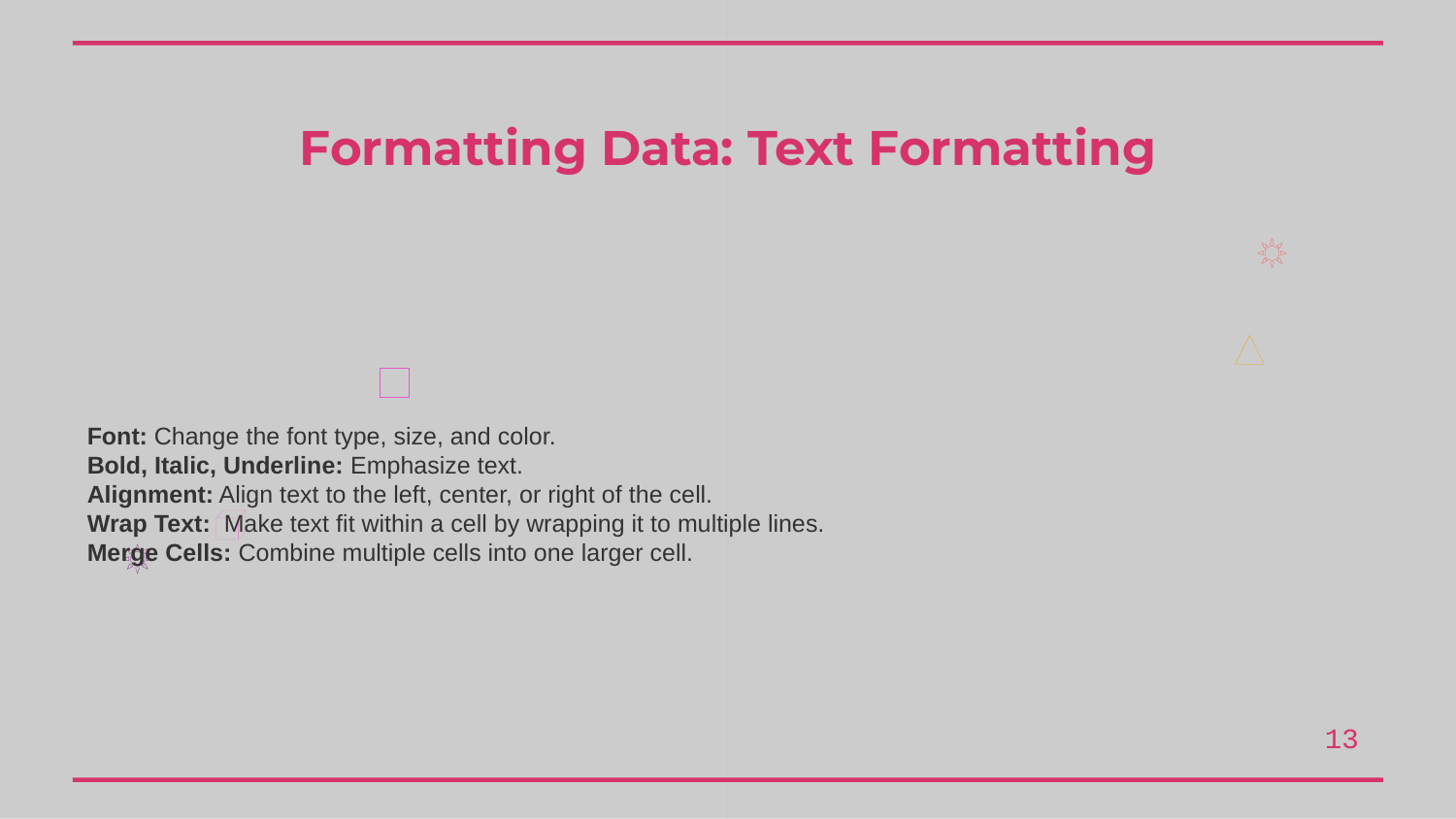

Formatting Data: Text Formatting

Font: Change the font type, size, and color.
Bold, Italic, Underline: Emphasize text.
Alignment: Align text to the left, center, or right of the cell.
Wrap Text:  Make text fit within a cell by wrapping it to multiple lines.
Merge Cells: Combine multiple cells into one larger cell.

13